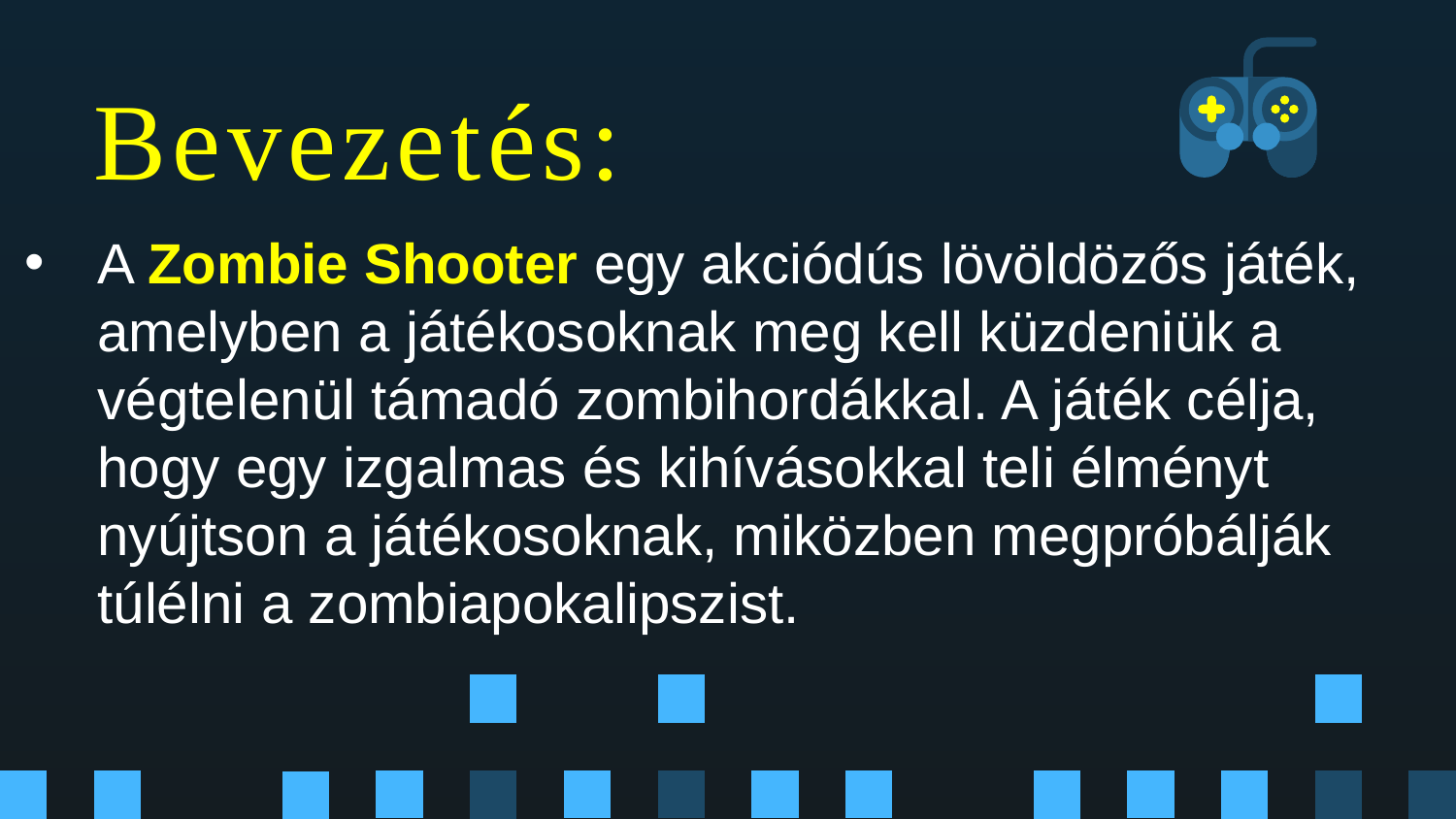

# Bevezetés:
A Zombie Shooter egy akciódús lövöldözős játék, amelyben a játékosoknak meg kell küzdeniük a végtelenül támadó zombihordákkal. A játék célja, hogy egy izgalmas és kihívásokkal teli élményt nyújtson a játékosoknak, miközben megpróbálják túlélni a zombiapokalipszist.